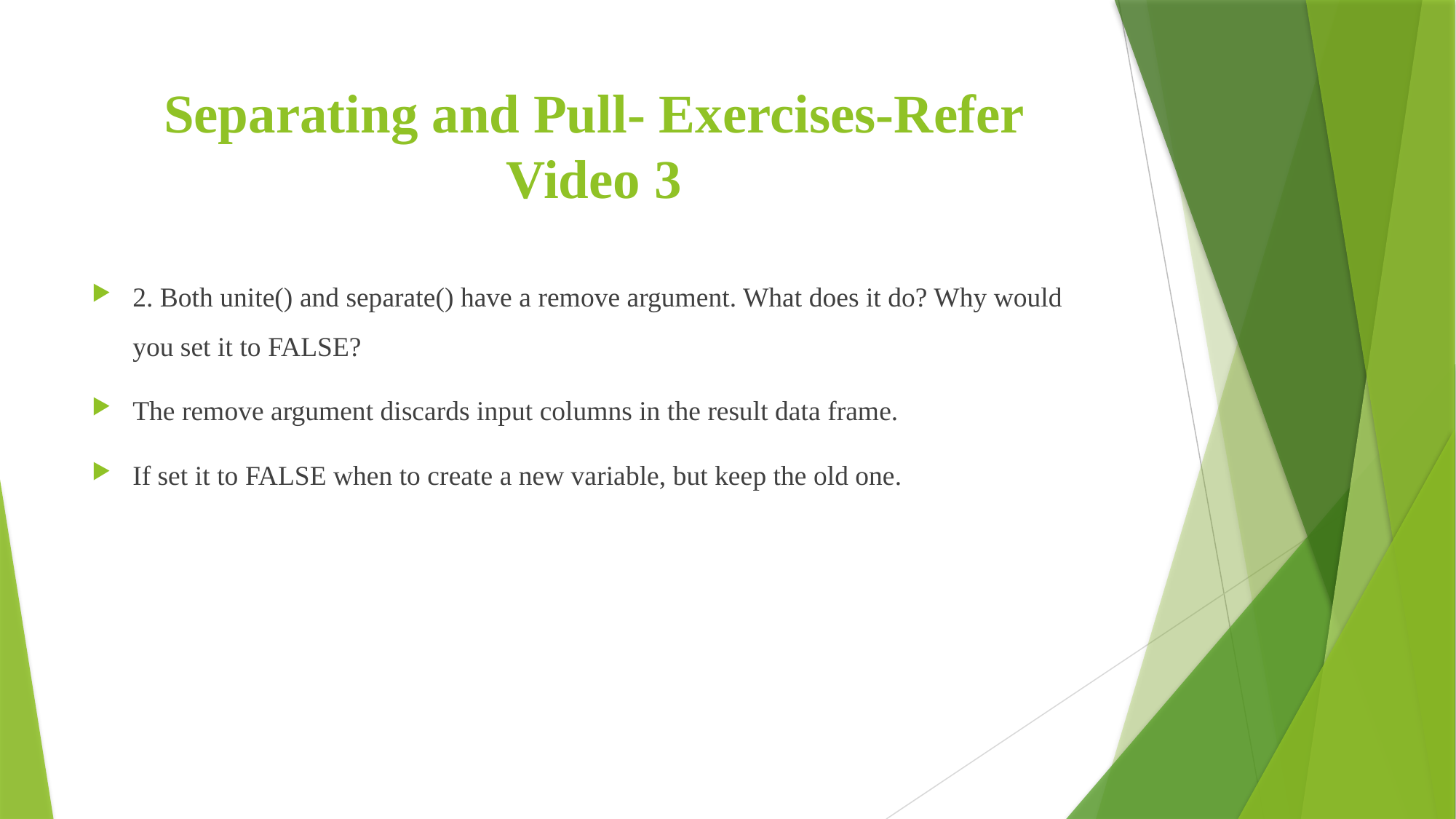

# Separating and Pull- Exercises-Refer Video 3
2. Both unite() and separate() have a remove argument. What does it do? Why would you set it to FALSE?
The remove argument discards input columns in the result data frame.
If set it to FALSE when to create a new variable, but keep the old one.